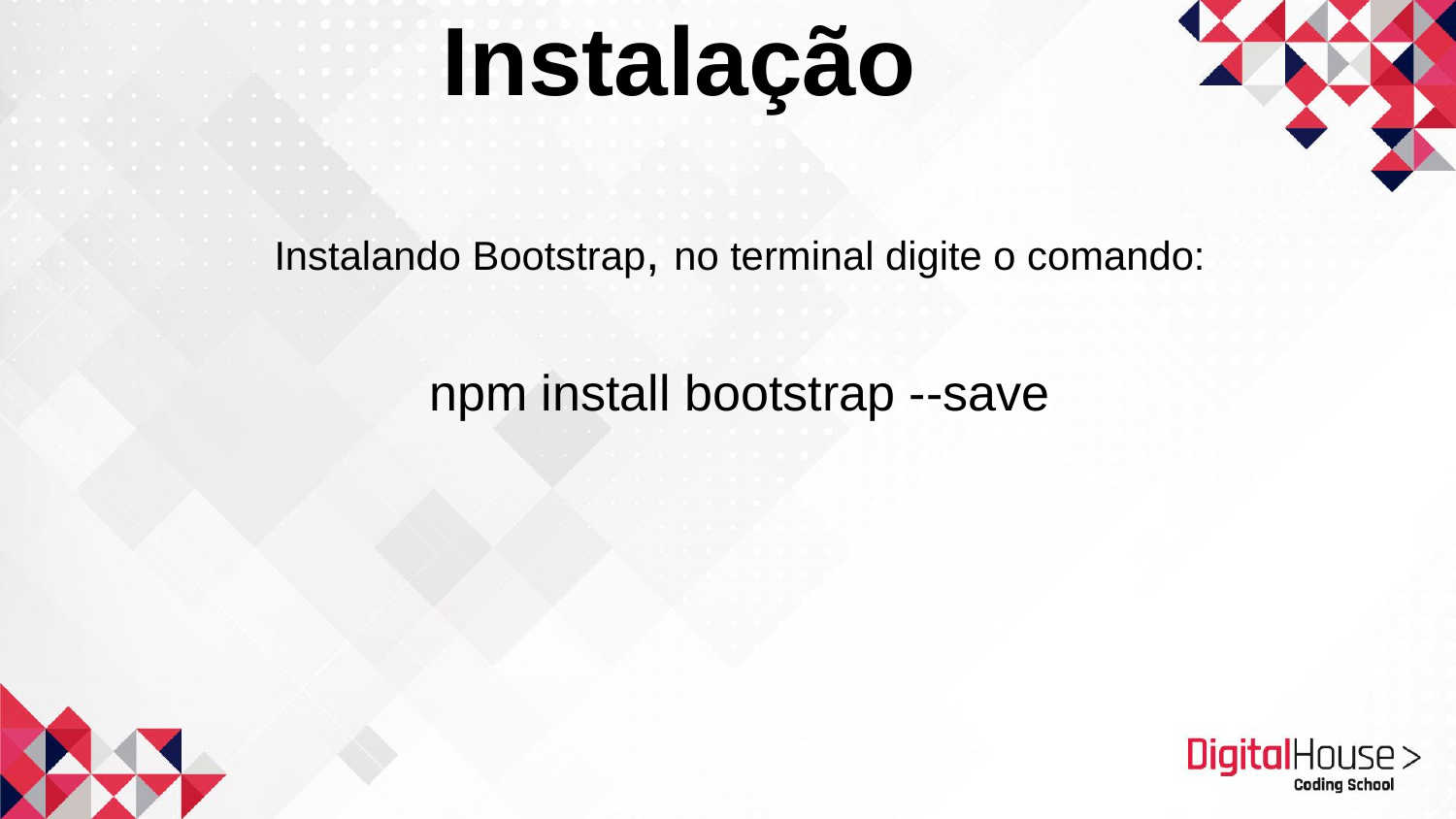

Instalação
Instalando Bootstrap, no terminal digite o comando:

npm install bootstrap --save